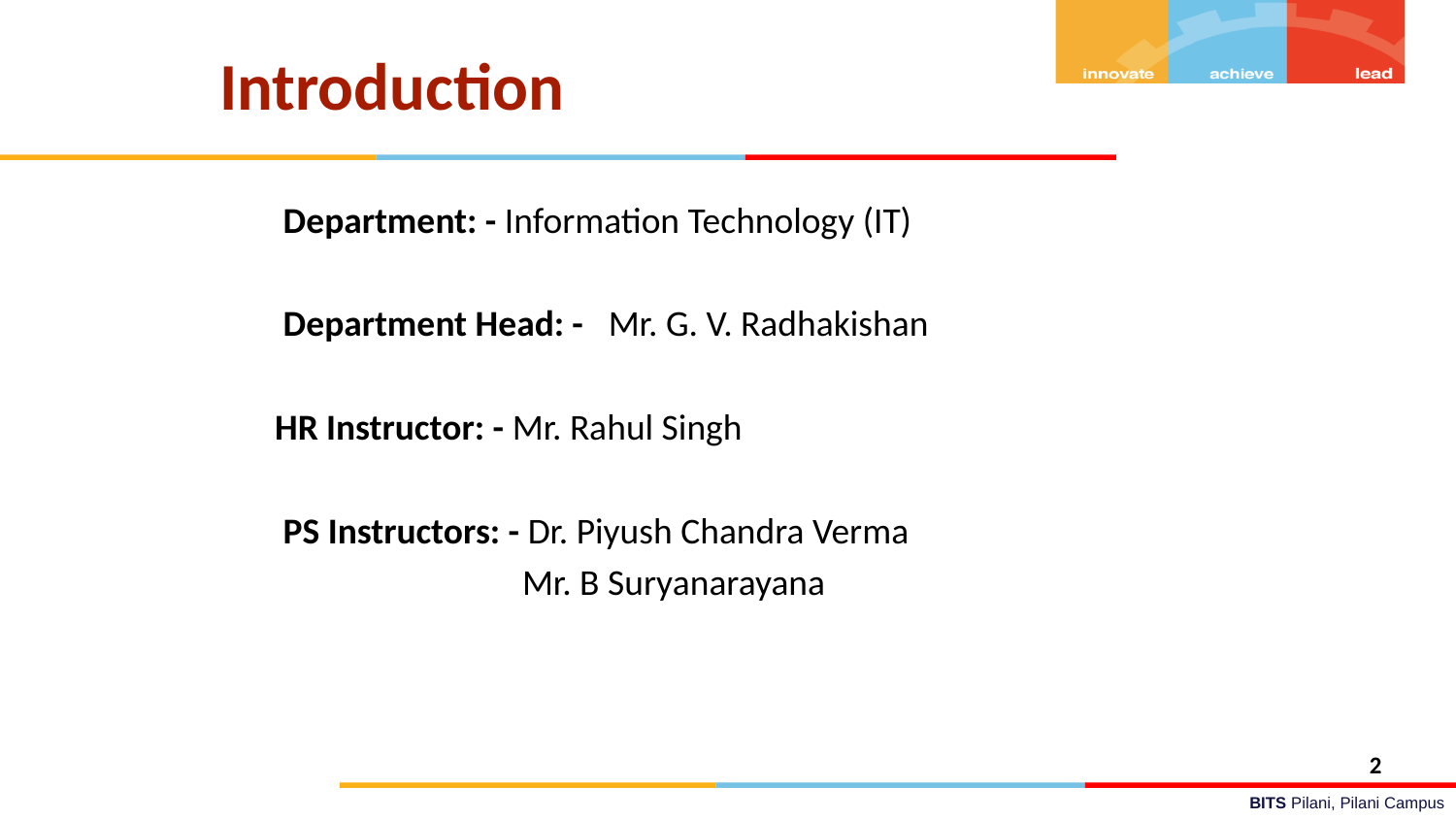

# Introduction
 Department: - Information Technology (IT)

 Department Head: -   Mr. G. V. Radhakishan

HR Instructor: - Mr. Rahul Singh

 PS Instructors: - Dr. Piyush Chandra Verma
                              Mr. B Suryanarayana
2